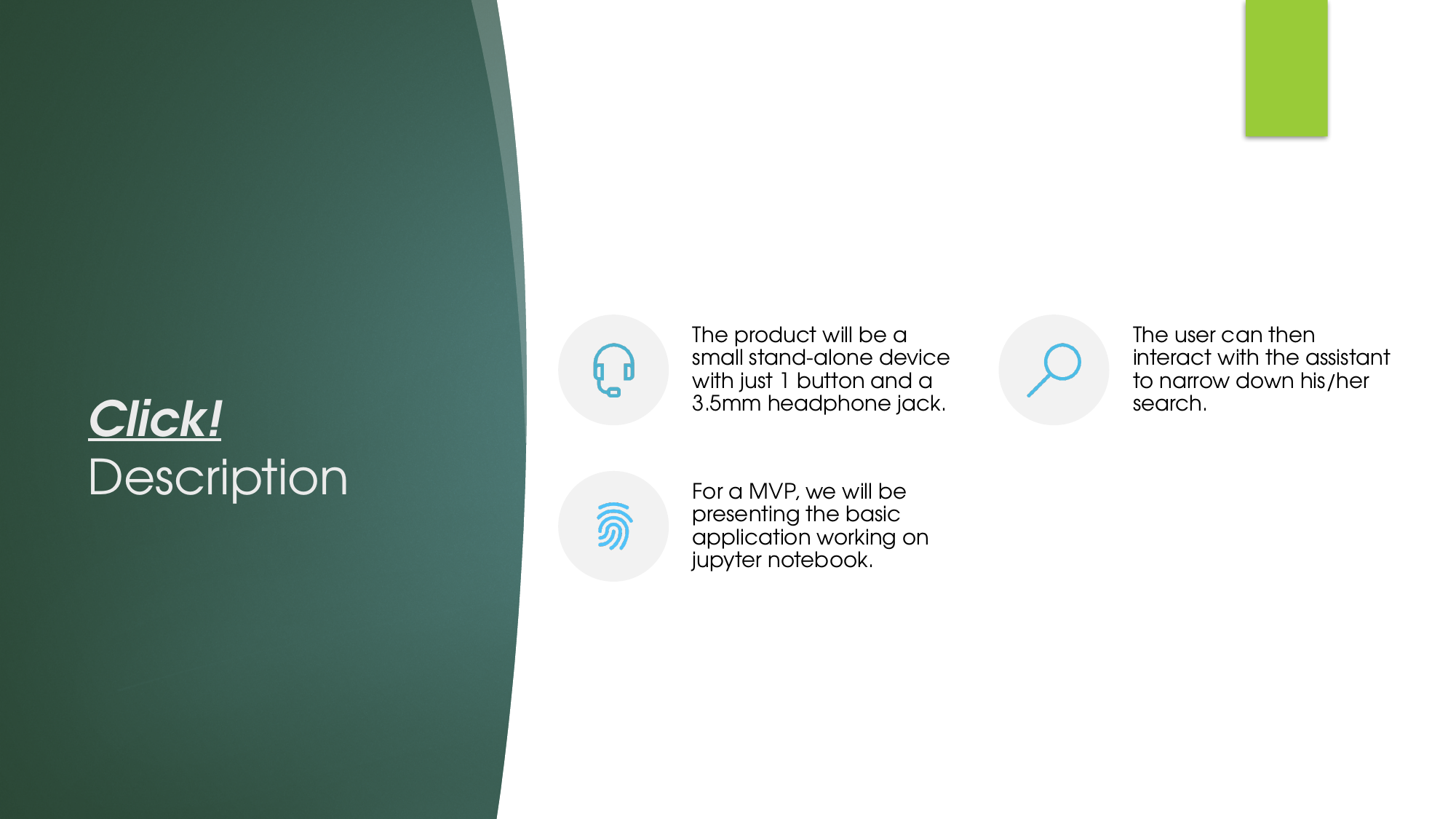

The product will be a small stand-alone device with just 1 button and a 3.5mm headphone jack.
The user can then interact with the assistant to narrow down his/her search.
For a MVP, we will be presenting the basic application working on jupyter notebook.
# Click! Description